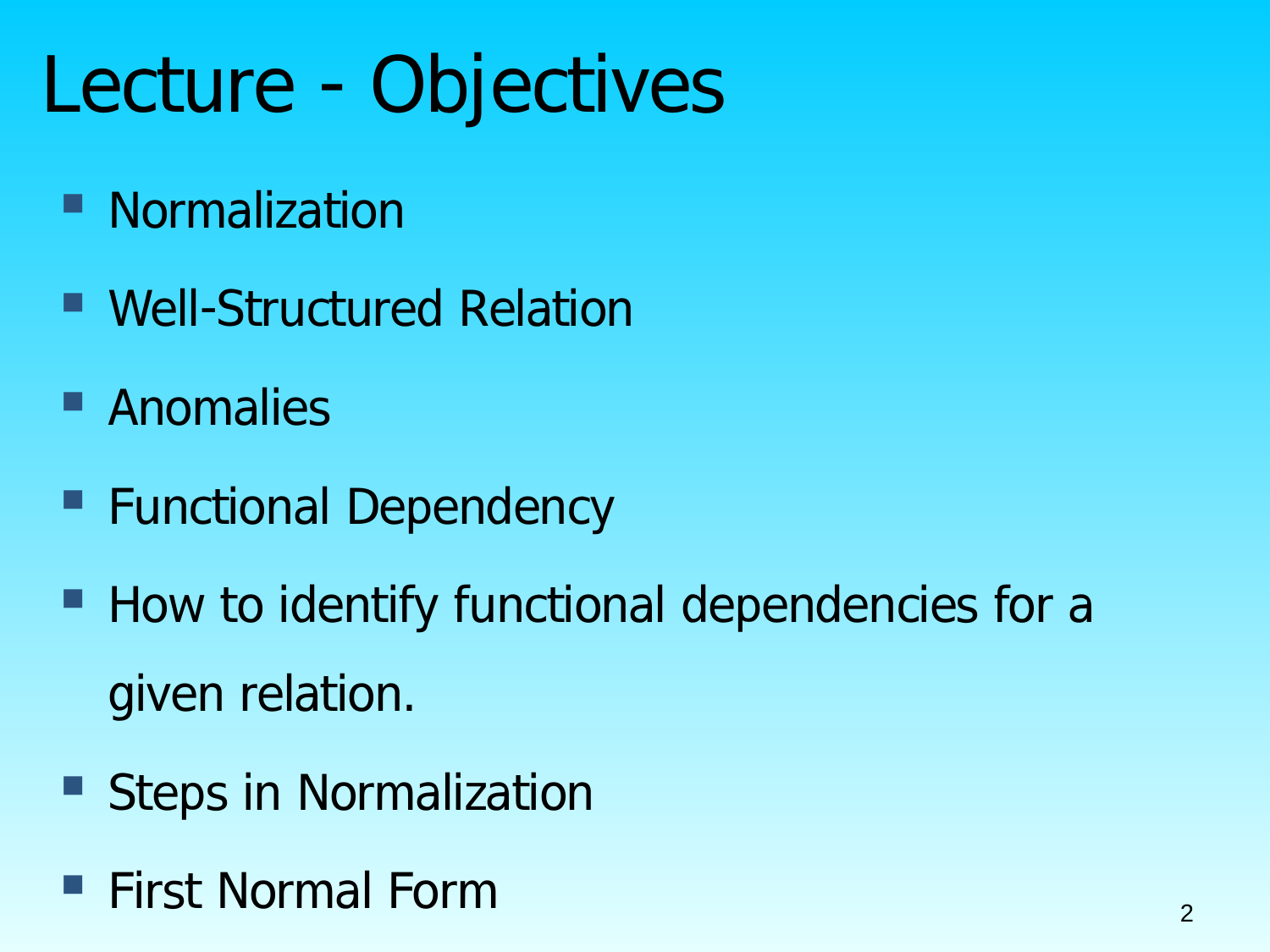

# Lecture - Objectives
Normalization
Well-Structured Relation
Anomalies
Functional Dependency
How to identify functional dependencies for a given relation.
Steps in Normalization
First Normal Form

2